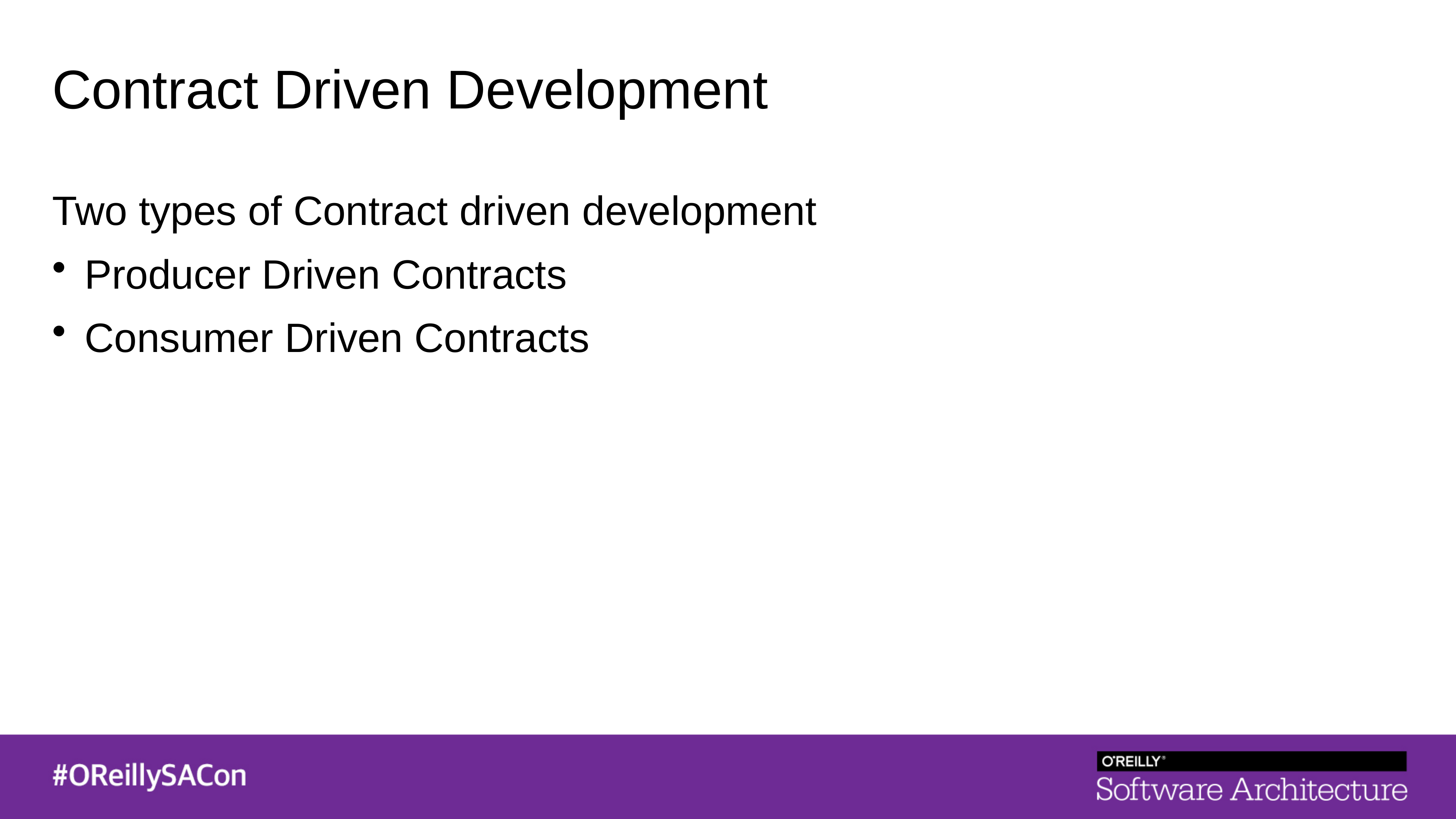

Contract Driven Development
Two types of Contract driven development
Producer Driven Contracts
Consumer Driven Contracts